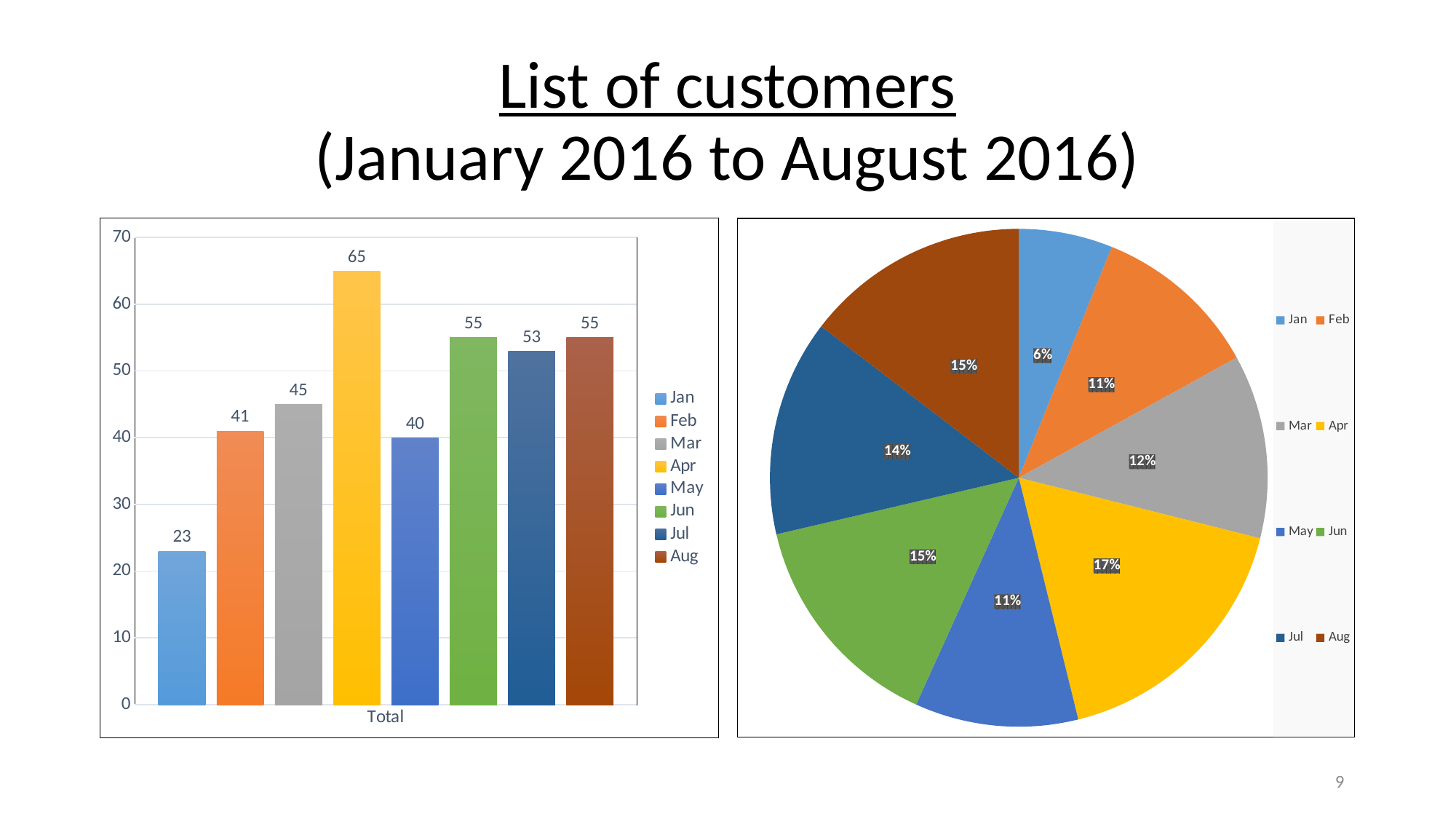

# List of customers (January 2016 to August 2016)

### Chart

| Category | Jan | Feb | Mar | Apr | May | Jun | Jul | Aug |
|---|---|---|---|---|---|---|---|---|
| Total | 23.0 | 41.0 | 45.0 | 65.0 | 40.0 | 55.0 | 53.0 | 55.0 |

### Chart

| Category | Total |
|---|---|
| Jan | 23.0 |
| Feb | 41.0 |
| Mar | 45.0 |
| Apr | 65.0 |
| May | 40.0 |
| Jun | 55.0 |
| Jul | 53.0 |
| Aug | 55.0 |
9